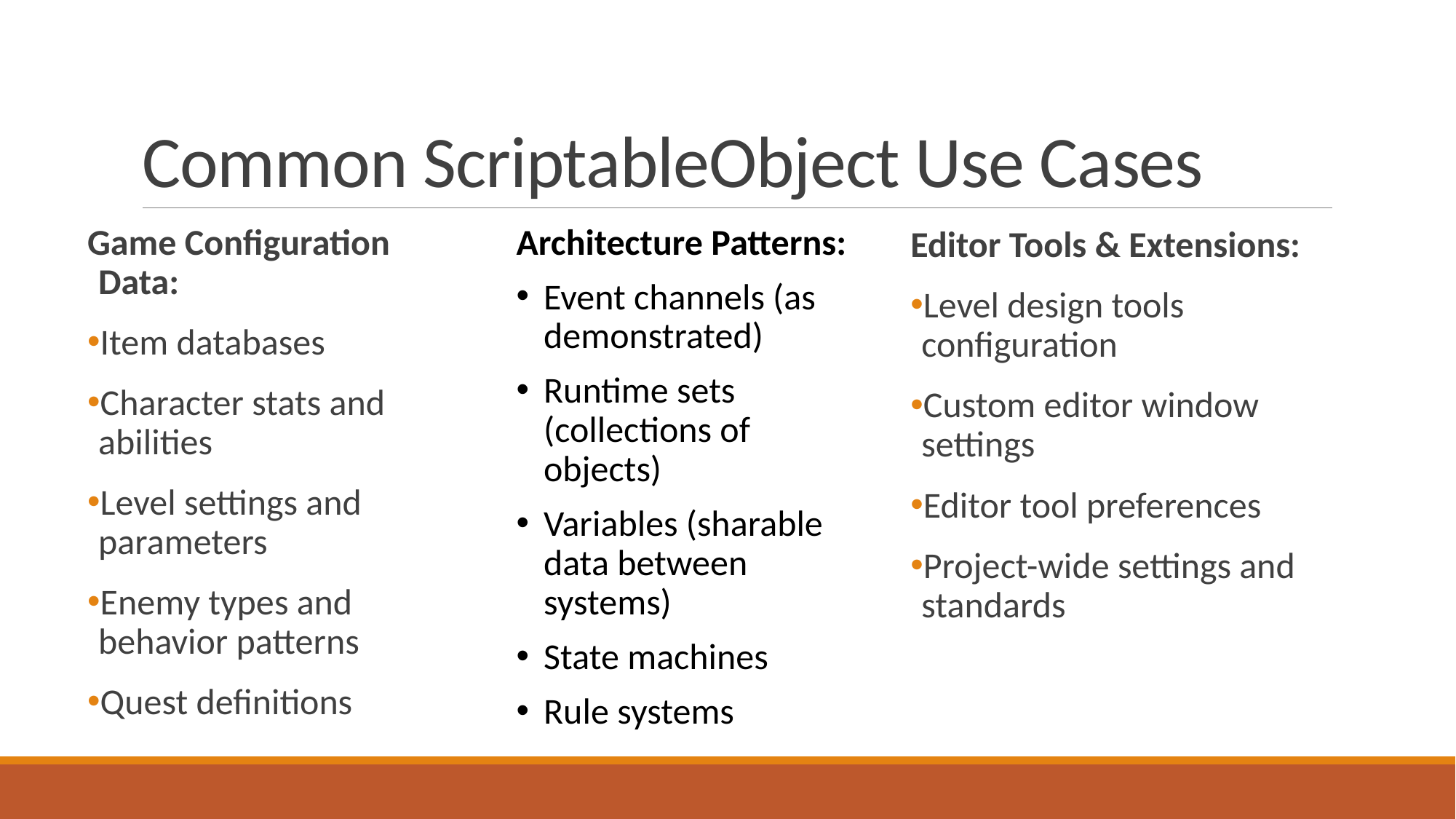

# Common ScriptableObject Use Cases
Game Configuration Data:
Item databases
Character stats and abilities
Level settings and parameters
Enemy types and behavior patterns
Quest definitions

Architecture Patterns:
Event channels (as demonstrated)
Runtime sets (collections of objects)
Variables (sharable data between systems)
State machines
Rule systems
Editor Tools & Extensions:
Level design tools configuration
Custom editor window settings
Editor tool preferences
Project-wide settings and standards